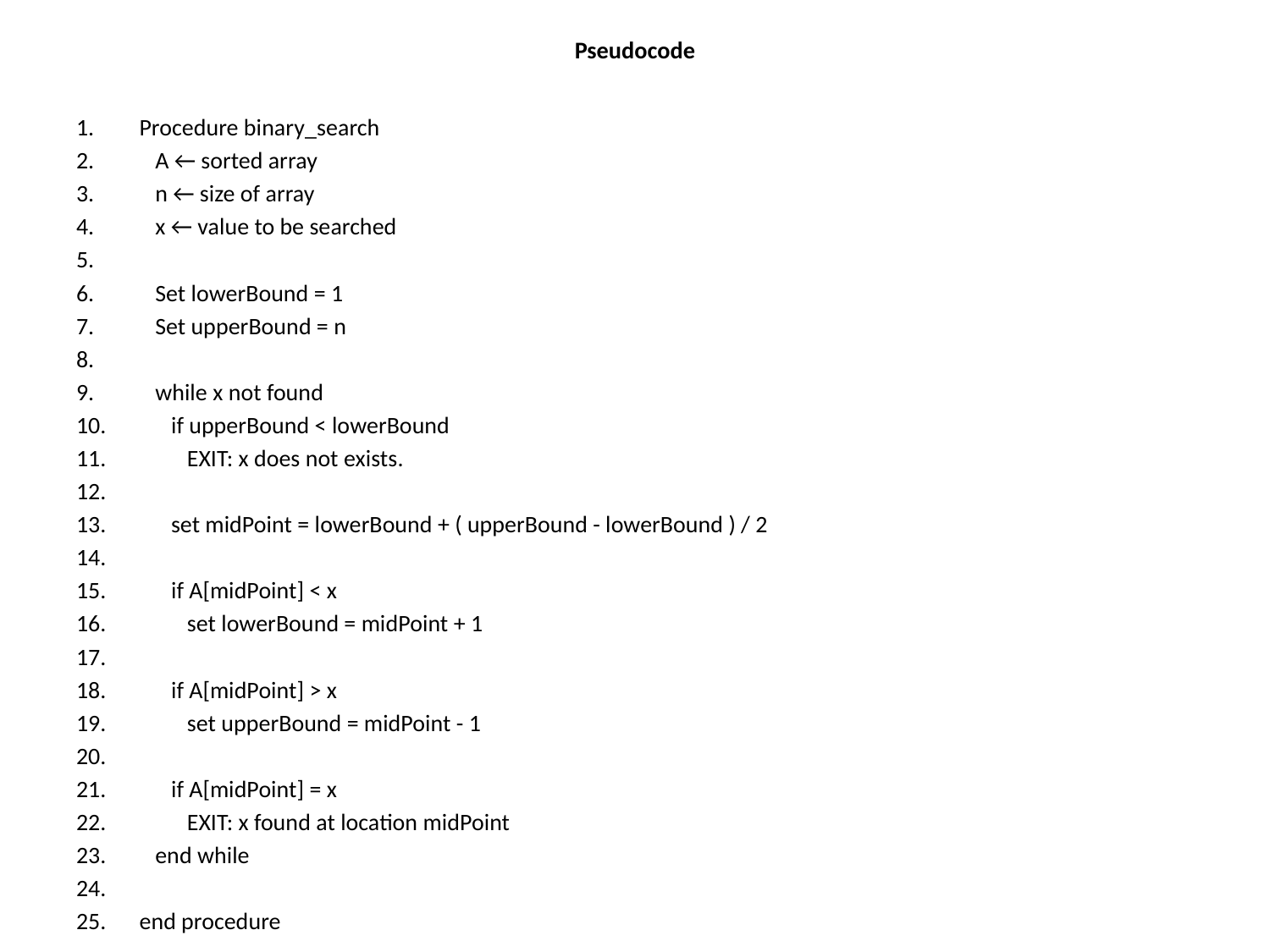

# Pseudocode
Procedure binary_search
   A ← sorted array
   n ← size of array
   x ← value to be searched

   Set lowerBound = 1
   Set upperBound = n

   while x not found
      if upperBound < lowerBound
         EXIT: x does not exists.

      set midPoint = lowerBound + ( upperBound - lowerBound ) / 2

      if A[midPoint] < x
         set lowerBound = midPoint + 1

      if A[midPoint] > x
         set upperBound = midPoint - 1

      if A[midPoint] = x
         EXIT: x found at location midPoint
   end while

end procedure